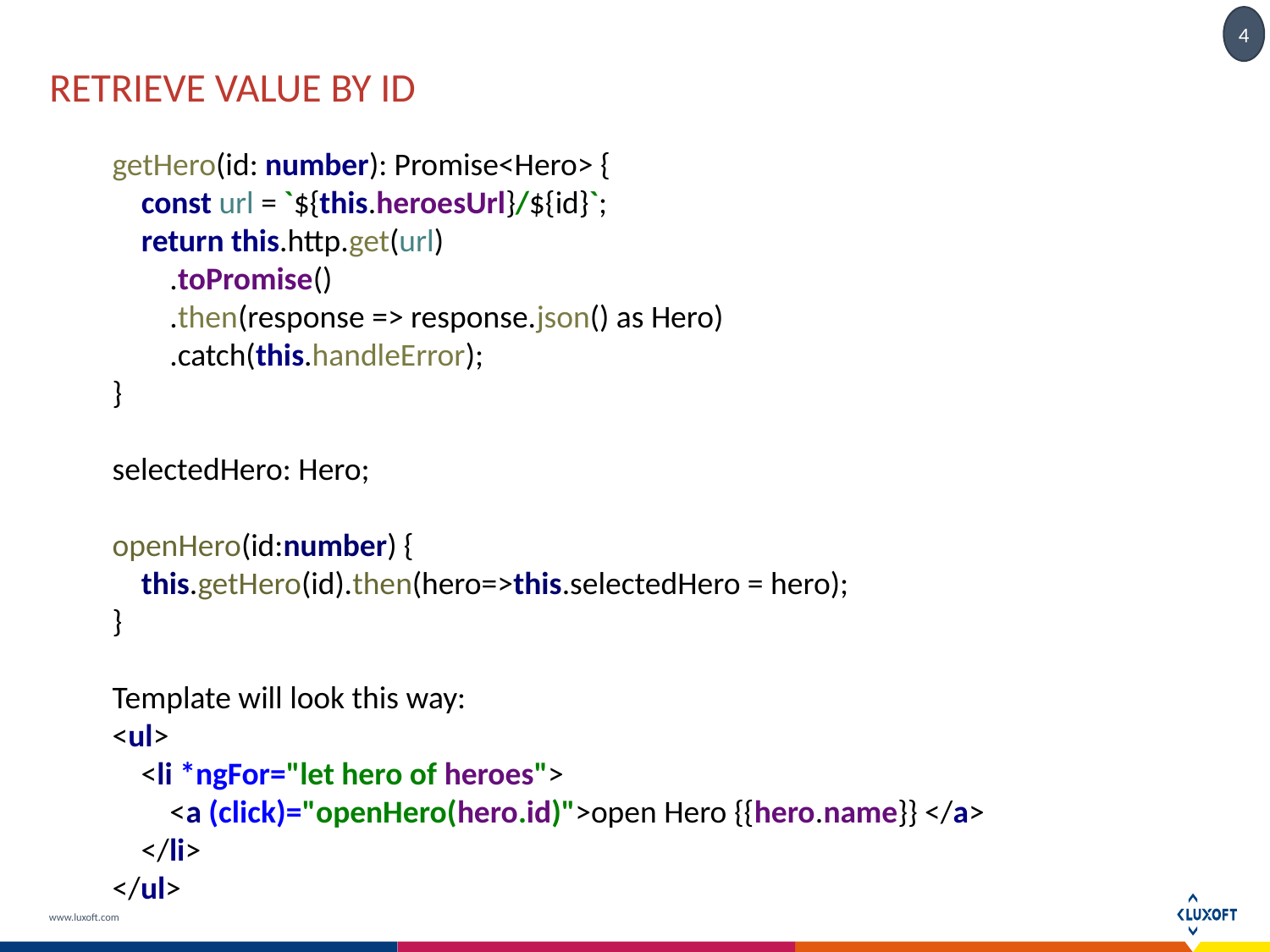

# Retrieve value by id
getHero(id: number): Promise<Hero> {
    const url = `${this.heroesUrl}/${id}`;
    return this.http.get(url)
        .toPromise()
        .then(response => response.json() as Hero)
        .catch(this.handleError);
}
selectedHero: Hero;
openHero(id:number) {
    this.getHero(id).then(hero=>this.selectedHero = hero);
}

Template will look this way:
<ul>
    <li *ngFor="let hero of heroes">
        <a (click)="openHero(hero.id)">open Hero {{hero.name}} </a>
    </li>
</ul>